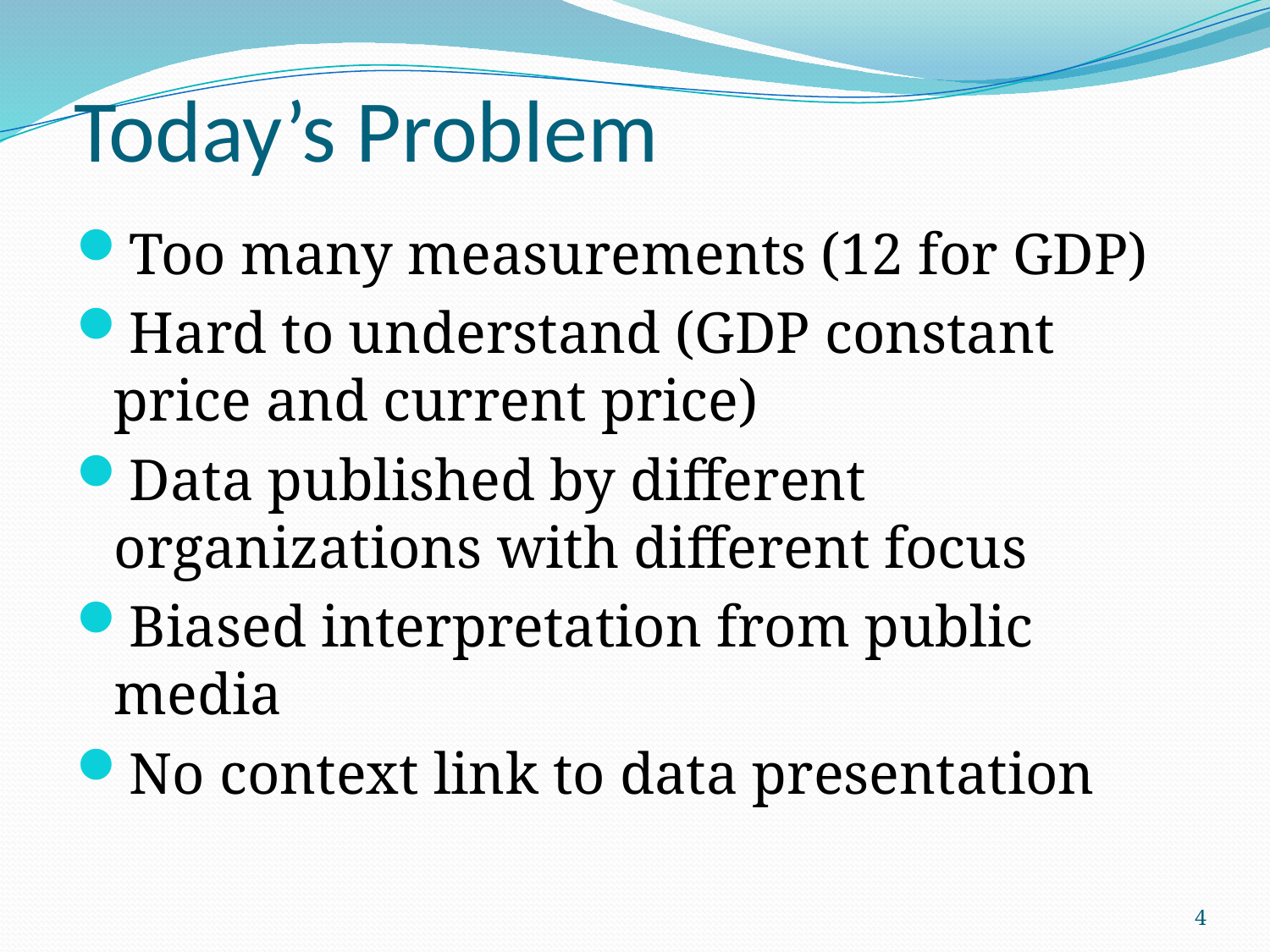

# Today’s Problem
Too many measurements (12 for GDP)
Hard to understand (GDP constant price and current price)
Data published by different organizations with different focus
Biased interpretation from public media
No context link to data presentation
4